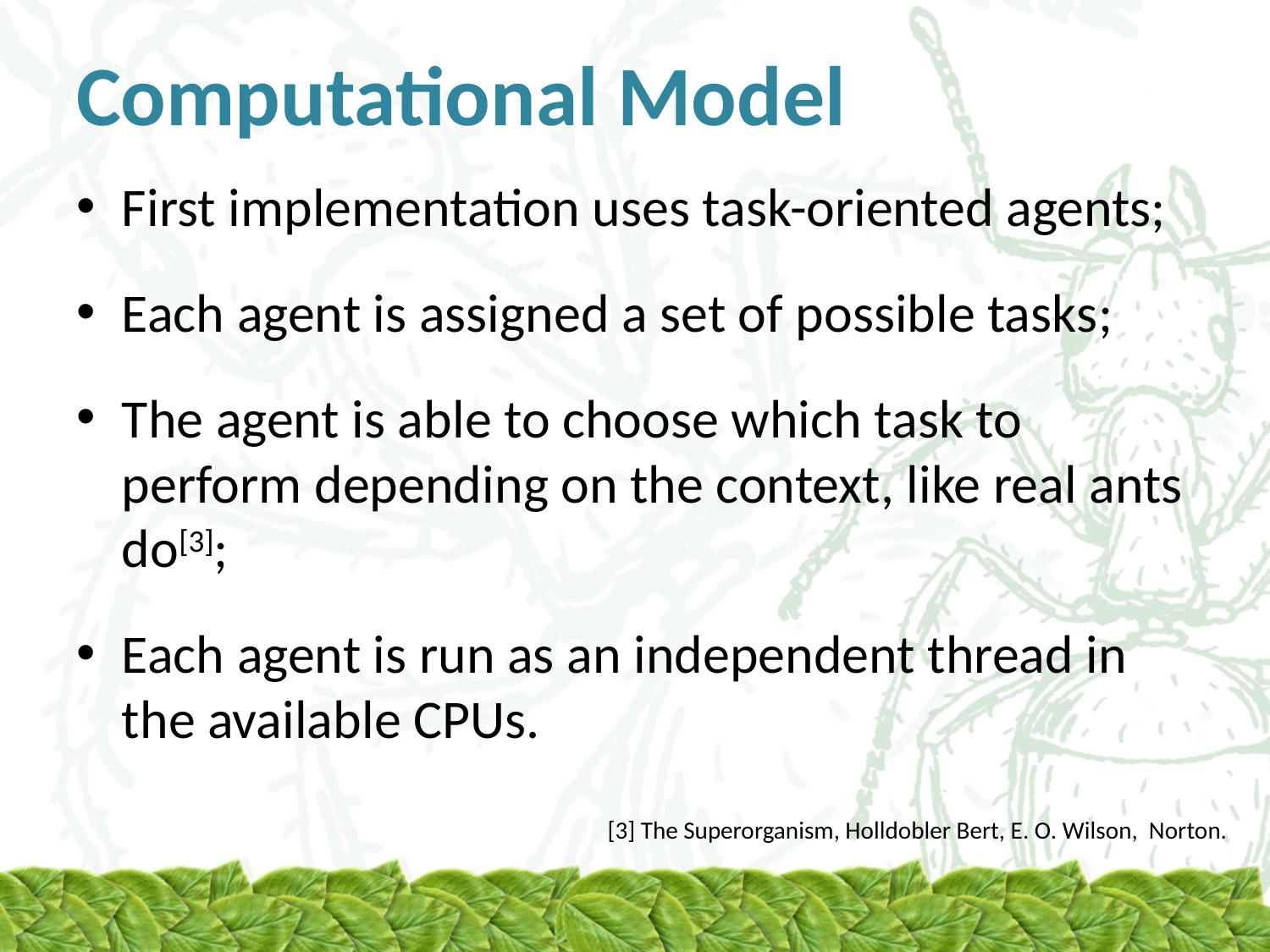

# Computational Model
First implementation uses task-oriented agents;
Each agent is assigned a set of possible tasks;
The agent is able to choose which task to perform depending on the context, like real ants do[3];
Each agent is run as an independent thread in the available CPUs.
[3] The Superorganism, Holldobler Bert, E. O. Wilson,  Norton.